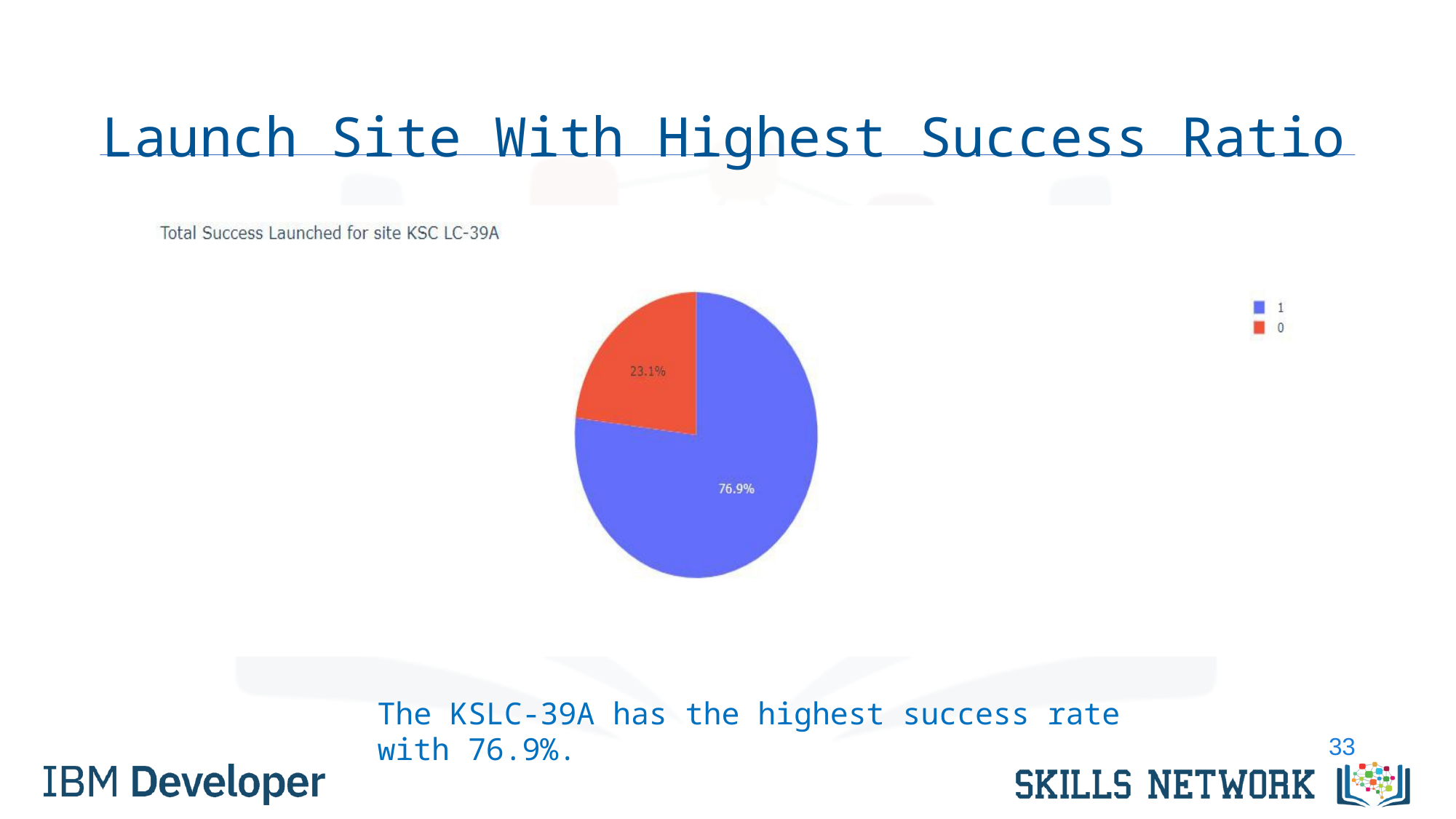

# Launch Site With Highest Success Ratio

The KSLC-39A has the highest success rate with 76.9%.
33